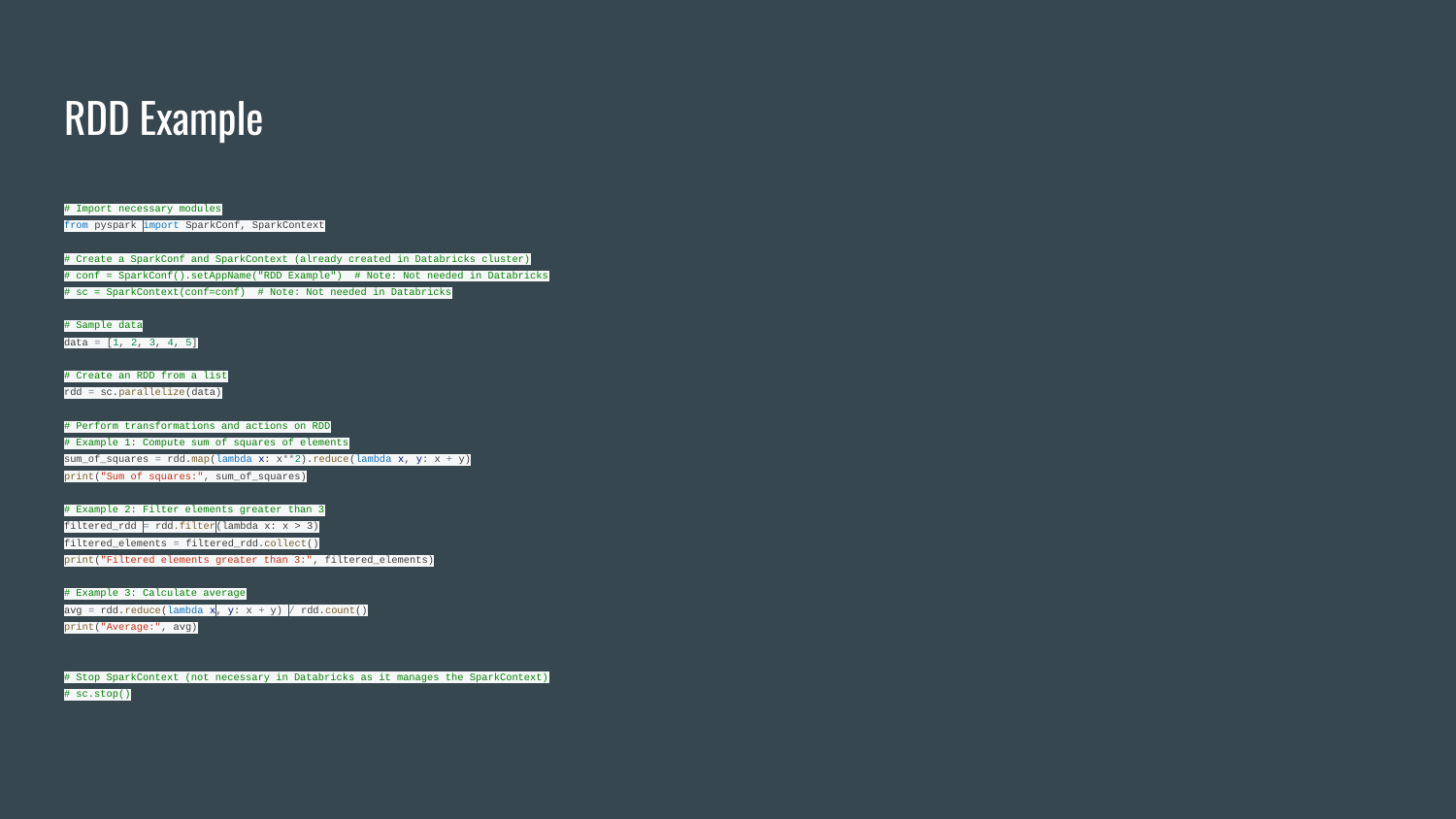

# RDD Example
# Import necessary modules
from pyspark import SparkConf, SparkContext

# Create a SparkConf and SparkContext (already created in Databricks cluster)
# conf = SparkConf().setAppName("RDD Example")  # Note: Not needed in Databricks
# sc = SparkContext(conf=conf)  # Note: Not needed in Databricks

# Sample data
data = [1, 2, 3, 4, 5]

# Create an RDD from a list
rdd = sc.parallelize(data)

# Perform transformations and actions on RDD
# Example 1: Compute sum of squares of elements
sum_of_squares = rdd.map(lambda x: x**2).reduce(lambda x, y: x + y)
print("Sum of squares:", sum_of_squares)

# Example 2: Filter elements greater than 3
filtered_rdd = rdd.filter(lambda x: x > 3)
filtered_elements = filtered_rdd.collect()
print("Filtered elements greater than 3:", filtered_elements)

# Example 3: Calculate average
avg = rdd.reduce(lambda x, y: x + y) / rdd.count()
print("Average:", avg)

# Stop SparkContext (not necessary in Databricks as it manages the SparkContext)
# sc.stop()